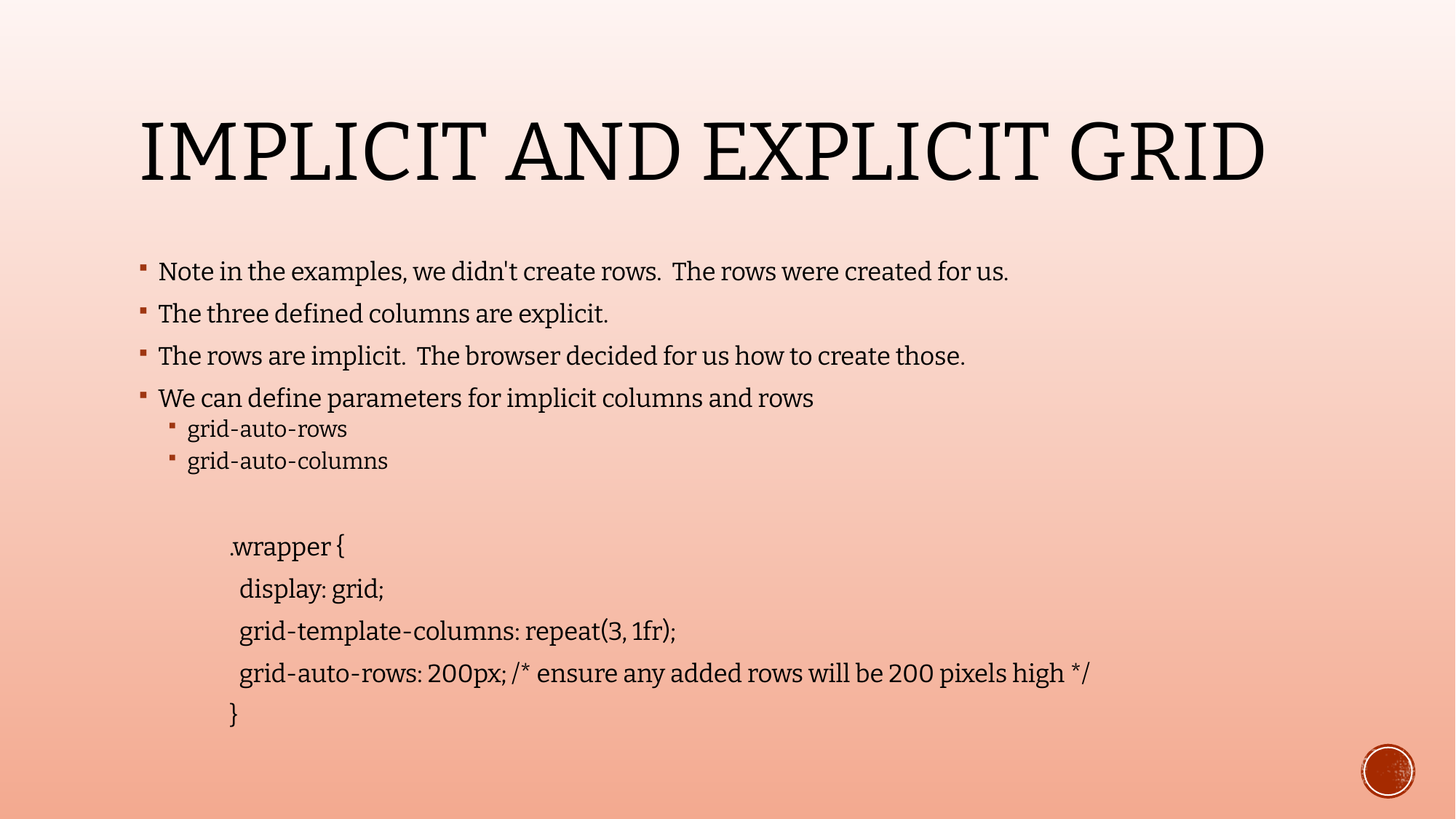

# Implicit and explicit grid
Note in the examples, we didn't create rows.  The rows were created for us.
The three defined columns are explicit.
The rows are implicit.  The browser decided for us how to create those.
We can define parameters for implicit columns and rows
grid-auto-rows
grid-auto-columns

	.wrapper {
	  display: grid;
	  grid-template-columns: repeat(3, 1fr);
	  grid-auto-rows: 200px; /* ensure any added rows will be 200 pixels high */
	}